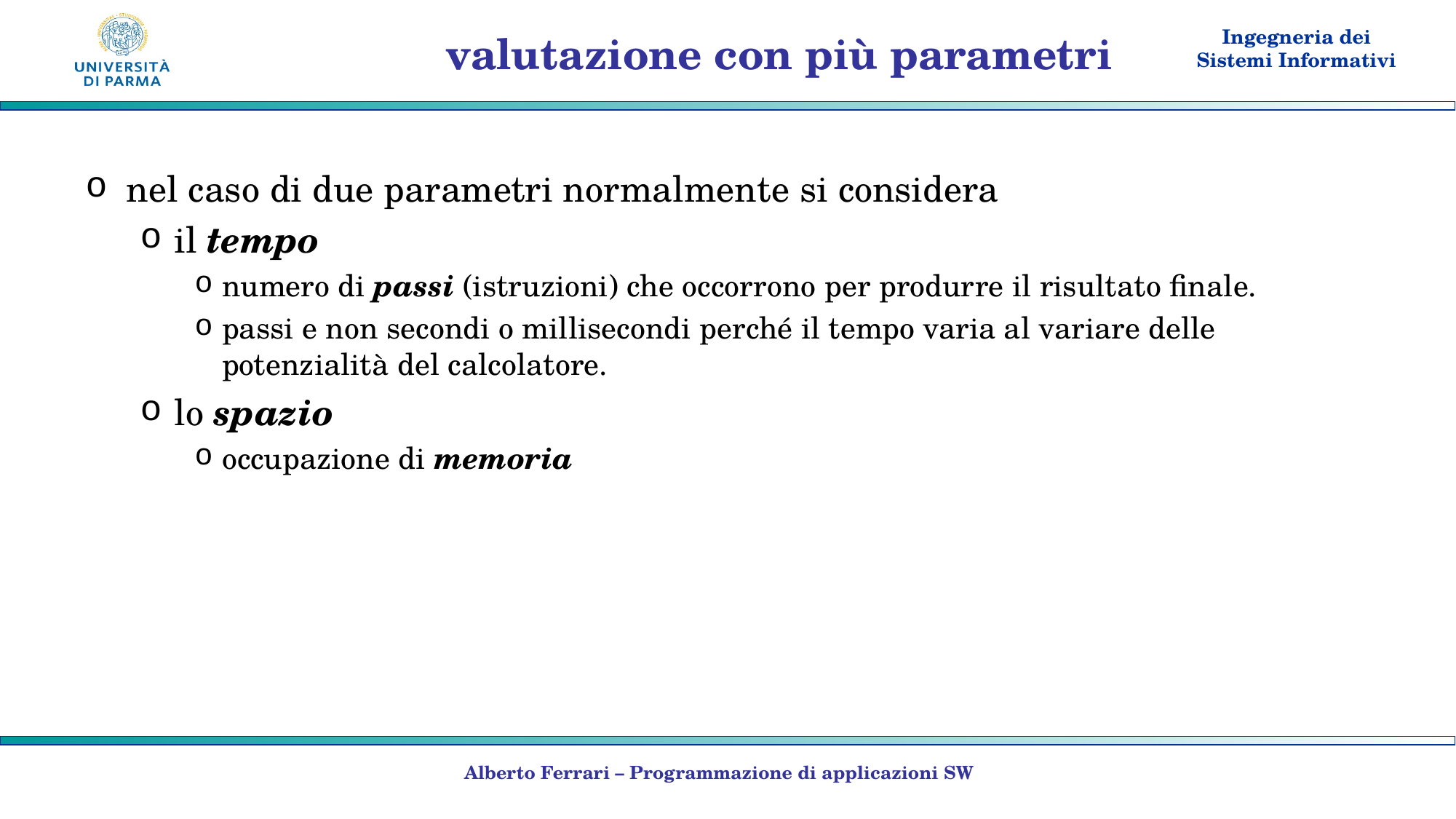

# valutazione con più parametri
nel caso di due parametri normalmente si considera
il tempo
numero di passi (istruzioni) che occorrono per produrre il risultato finale.
passi e non secondi o millisecondi perché il tempo varia al variare delle potenzialità del calcolatore.
lo spazio
occupazione di memoria
Alberto Ferrari – Programmazione di applicazioni SW